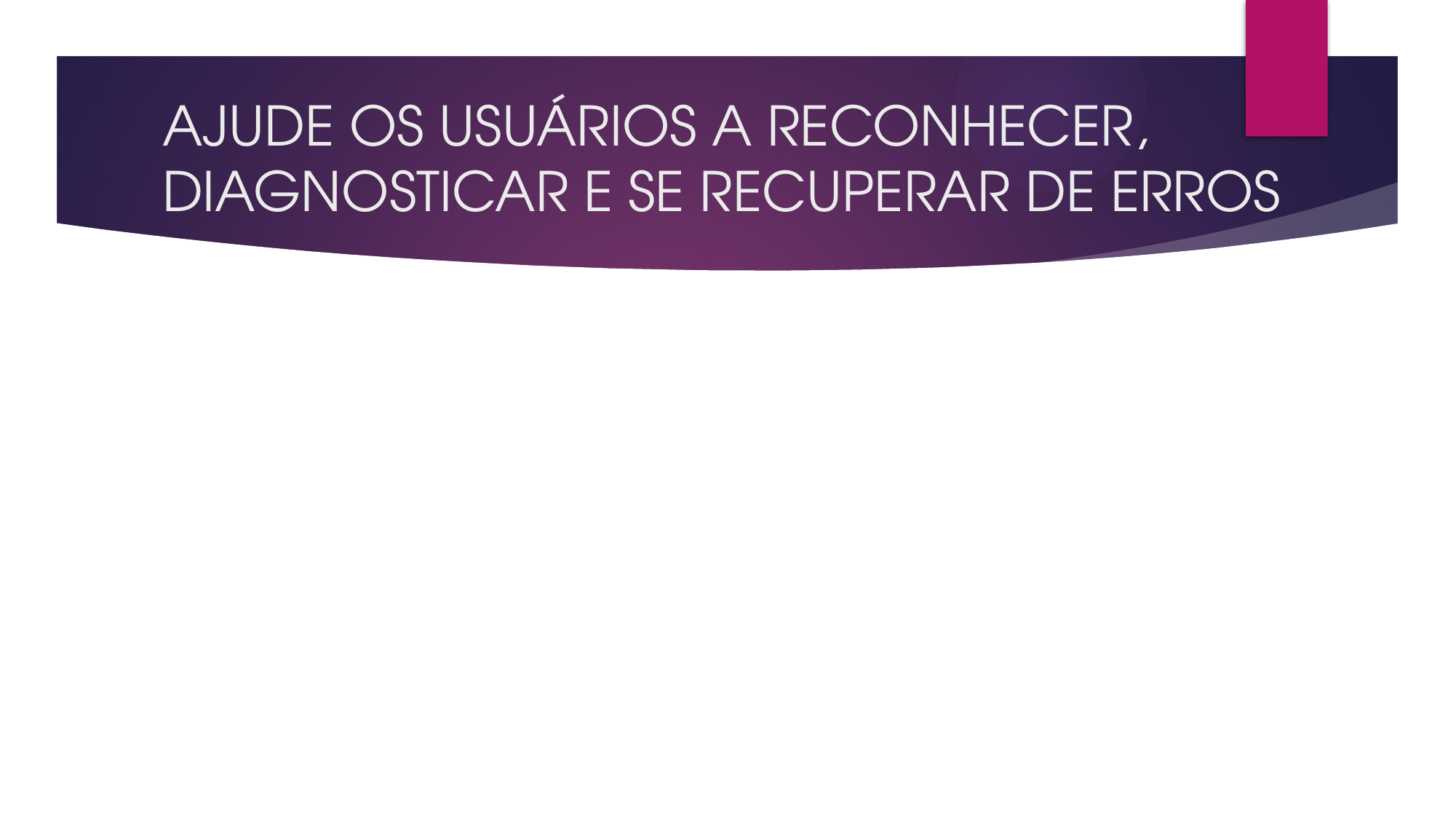

# AJUDE OS USUÁRIOS A RECONHECER, DIAGNOSTICAR E SE RECUPERAR DE ERROS